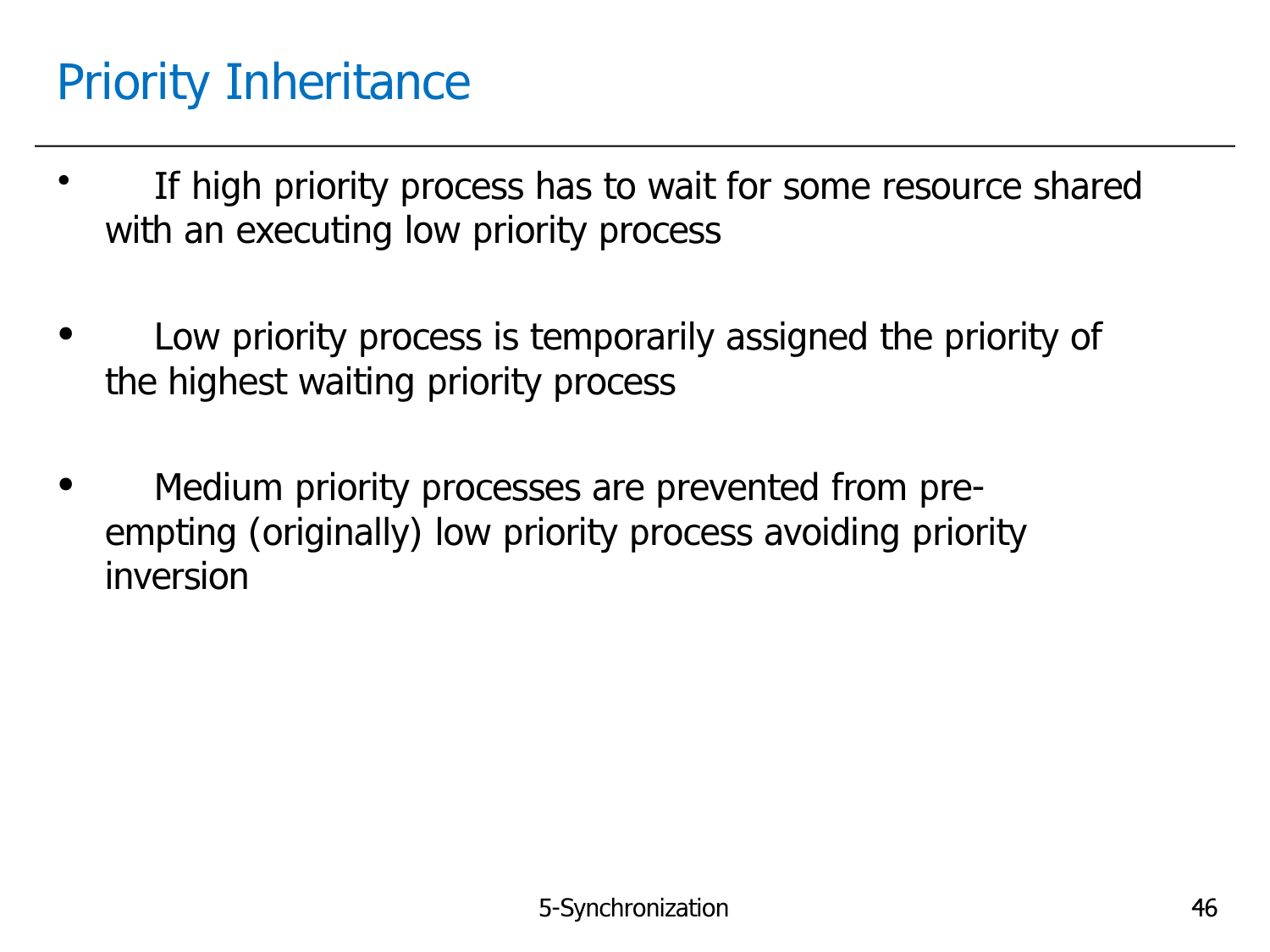

# Priority Inheritance
	If high priority process has to wait for some resource shared with an executing low priority process

	Low priority process is temporarily assigned the priority of the highest waiting priority process

	Medium priority processes are prevented from pre-empting (originally) low priority process avoiding priority inversion
5-Synchronization
46